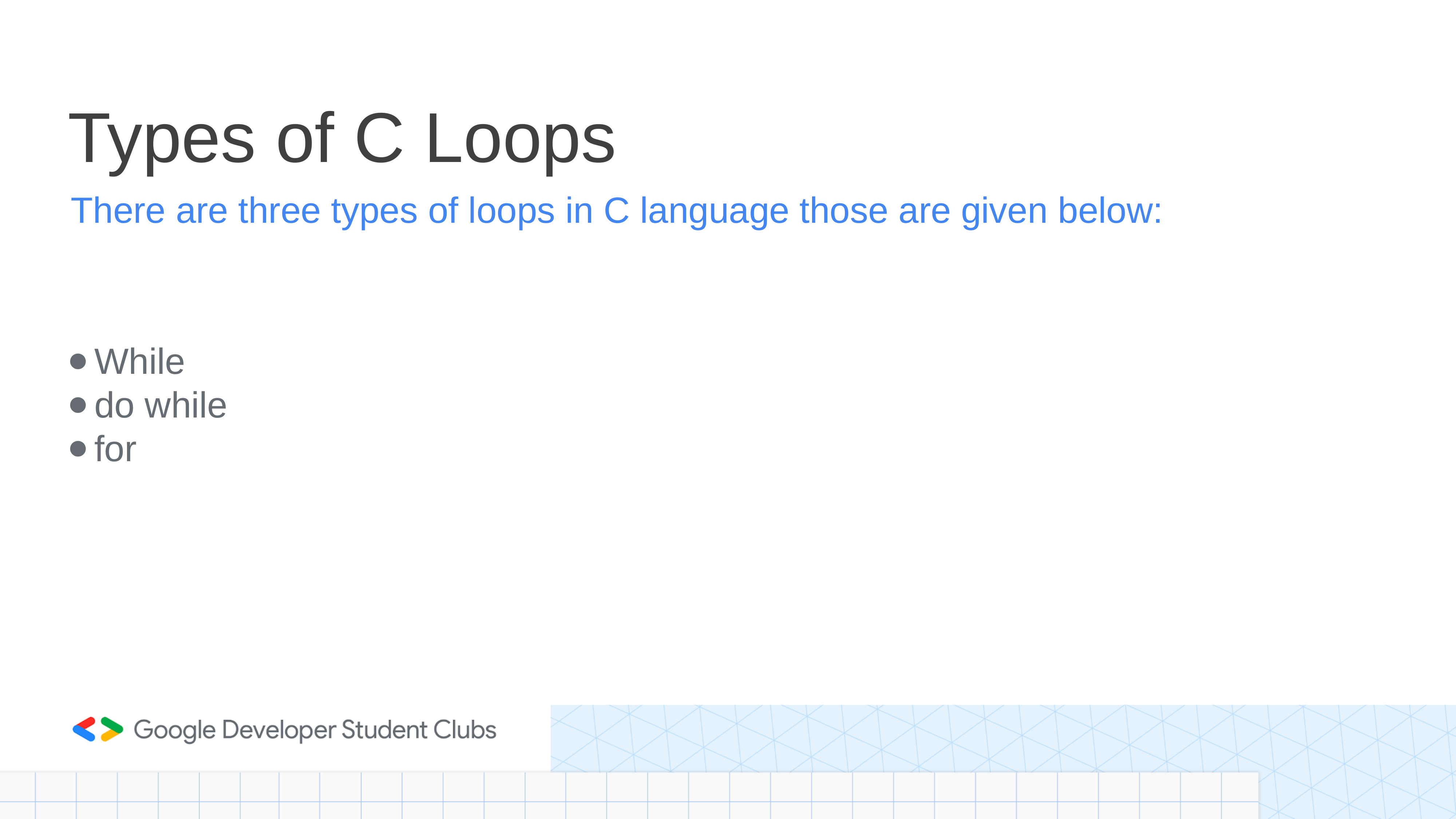

# Types of C Loops
There are three types of loops in C language those are given below:

While
do while
for